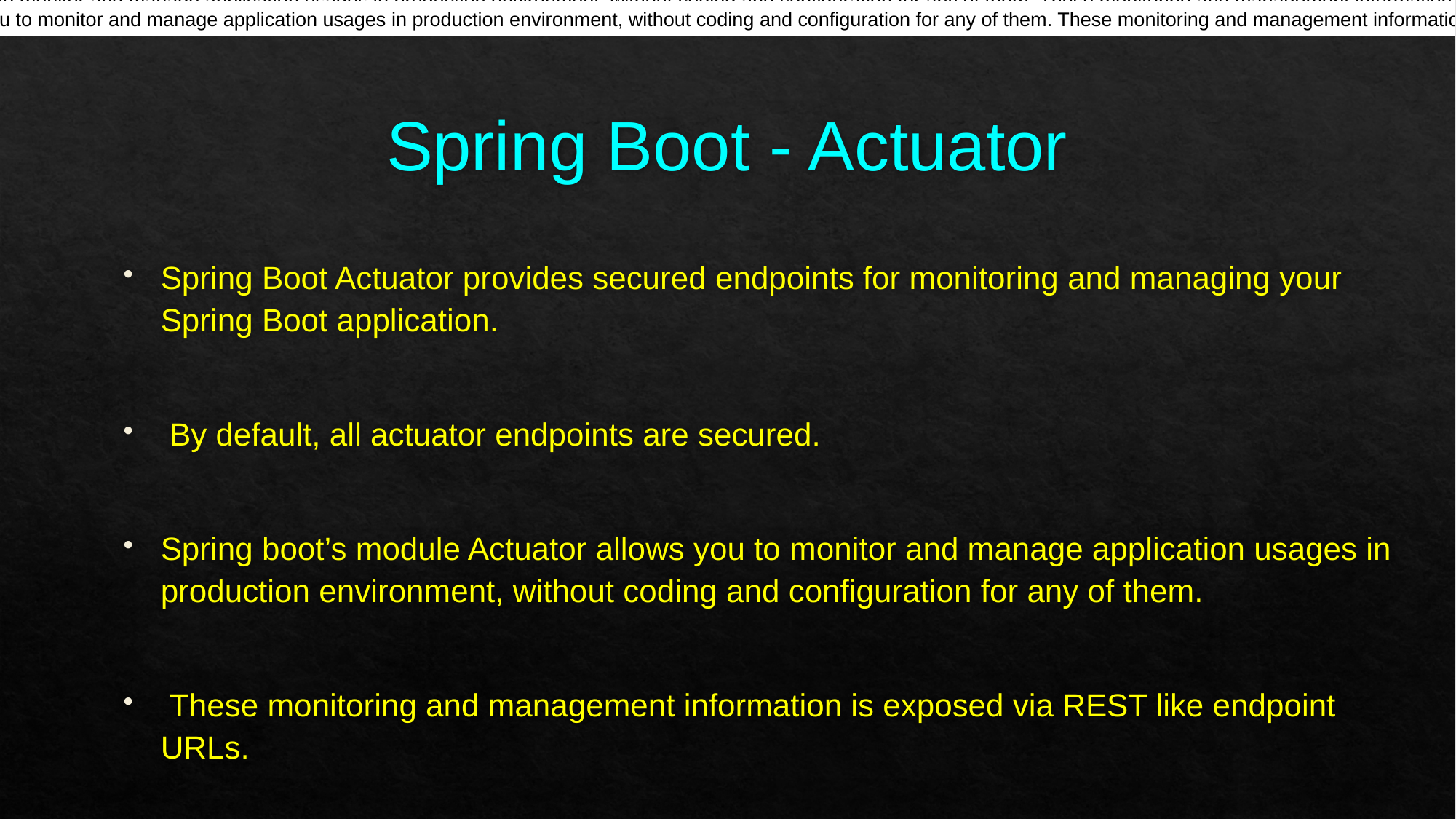

Spring boot’s module Actuator allows you to monitor and manage application usages in production environment, without coding and configuration for any of them. These monitoring and management information is exposed via REST like endpoint URLs.
Spring boot’s module Actuator allows you to monitor and manage application usages in production environment, without coding and configuration for any of them. These monitoring and management information is exposed via REST like endpoint URLs.
# Spring Boot - Actuator
Spring Boot Actuator provides secured endpoints for monitoring and managing your Spring Boot application.

 By default, all actuator endpoints are secured.

Spring boot’s module Actuator allows you to monitor and manage application usages in production environment, without coding and configuration for any of them.

 These monitoring and management information is exposed via REST like endpoint URLs.